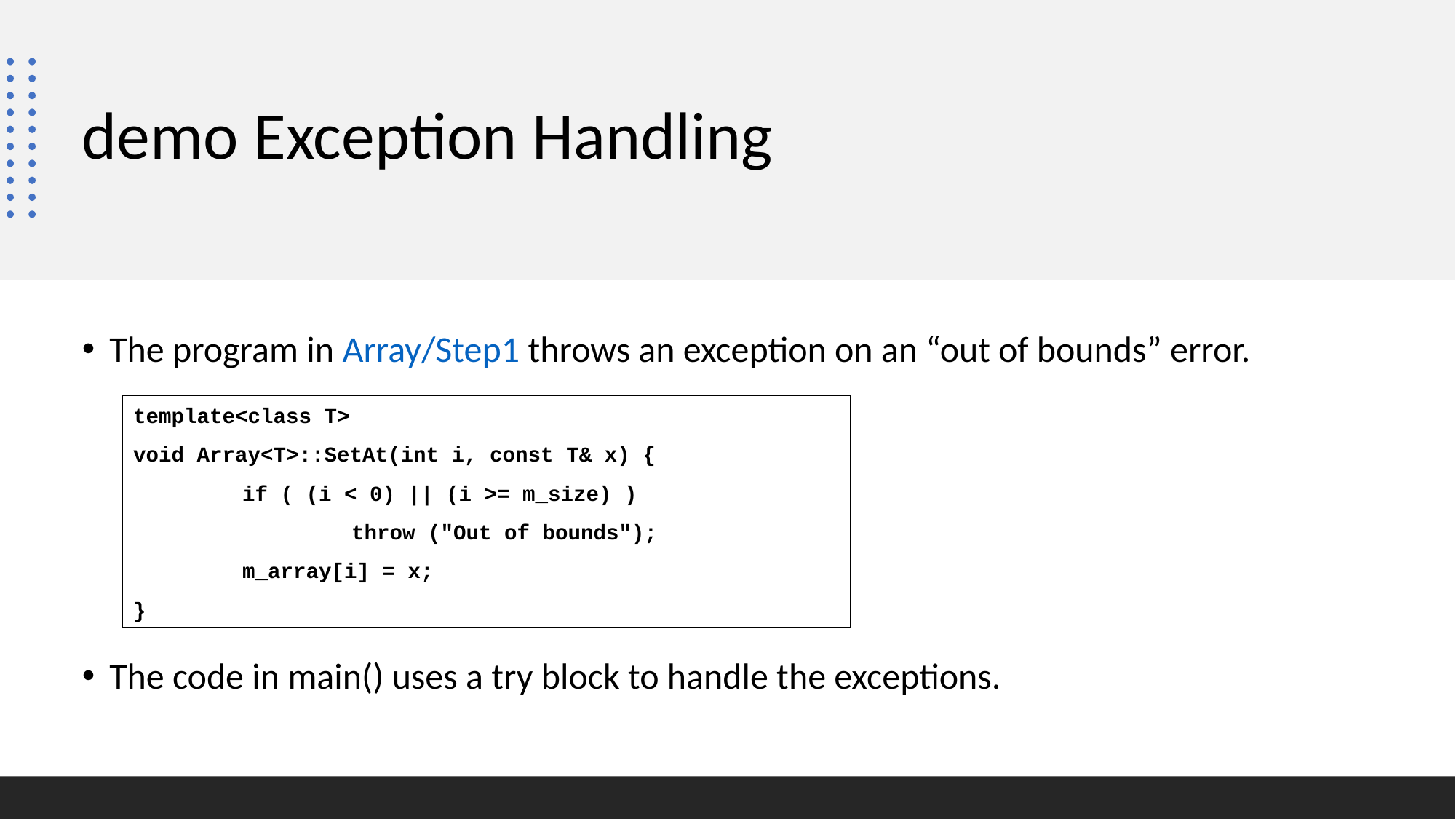

# demo Exception Handling

The program in Array/Step1 throws an exception on an “out of bounds” error.

The code in main() uses a try block to handle the exceptions.
template<class T>
void Array<T>::SetAt(int i, const T& x) {
	if ( (i < 0) || (i >= m_size) )
		throw ("Out of bounds");
	m_array[i] = x;
}